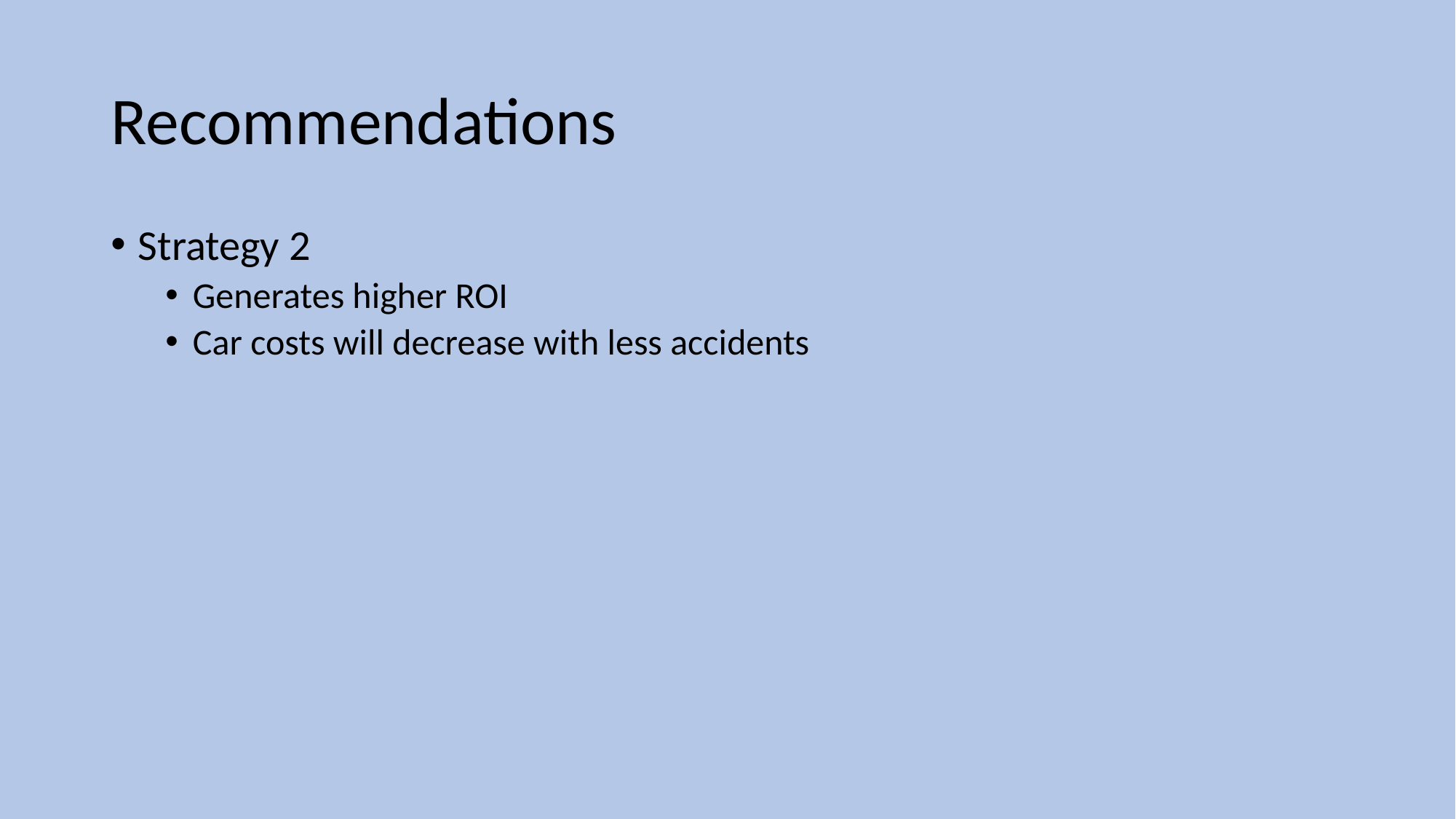

# Recommendations
Strategy 2
Generates higher ROI
Car costs will decrease with less accidents